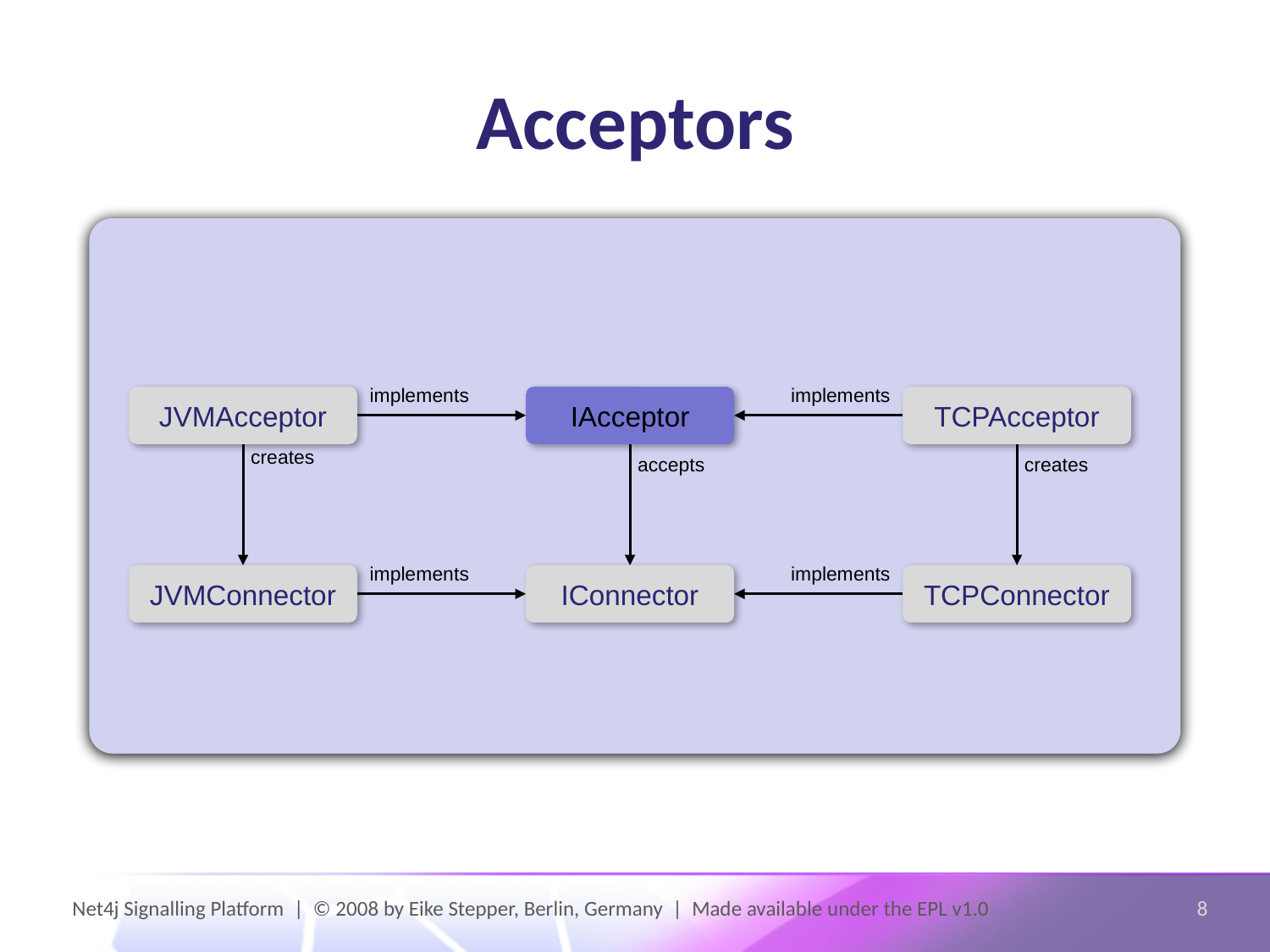

# Acceptors

implements
implements
JVMAcceptor
IAcceptor
TCPAcceptor
creates
accepts
creates
implements
implements
JVMConnector
IConnector
TCPConnector
Net4j Signalling Platform  |  © 2008 by Eike Stepper, Berlin, Germany  |  Made available under the EPL v1.0
8